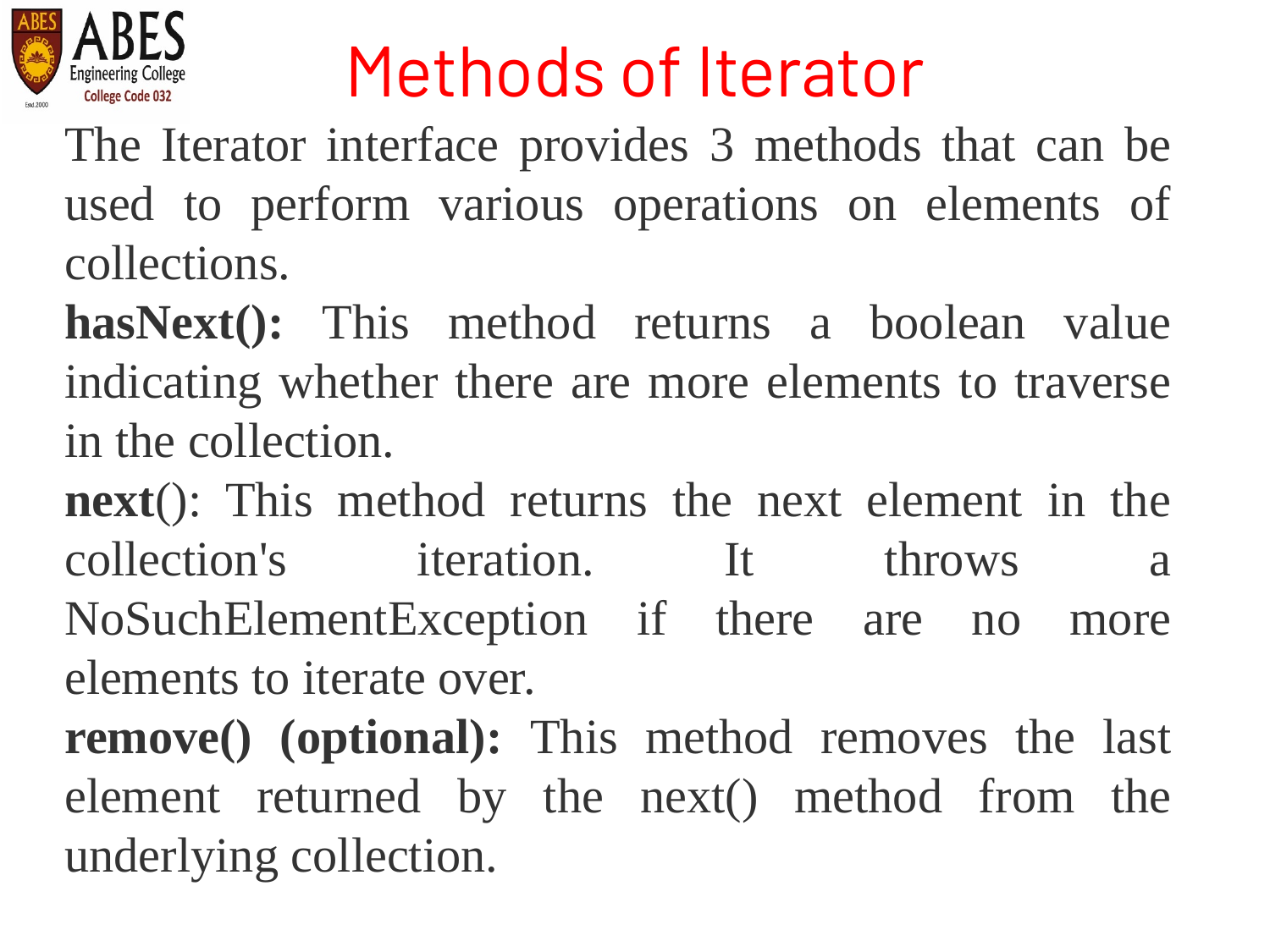

Methods of Iterator
The Iterator interface provides 3 methods that can be used to perform various operations on elements of collections.
hasNext(): This method returns a boolean value indicating whether there are more elements to traverse in the collection.
next(): This method returns the next element in the collection's iteration. It throws a NoSuchElementException if there are no more elements to iterate over.
remove() (optional): This method removes the last element returned by the next() method from the underlying collection.